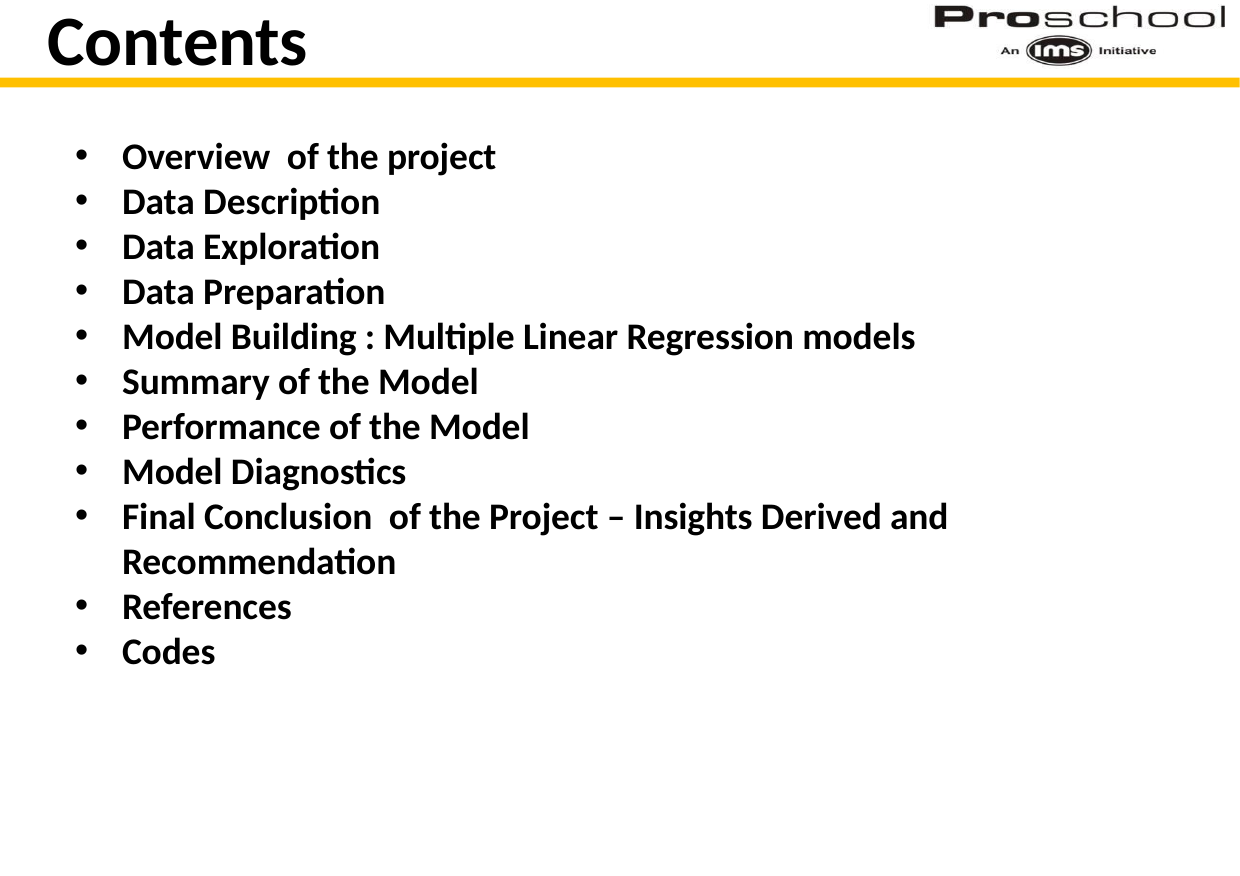

Contents
Overview  of the project
Data Description
Data Exploration
Data Preparation
Model Building : Multiple Linear Regression models
Summary of the Model
Performance of the Model
Model Diagnostics
Final Conclusion  of the Project – Insights Derived and Recommendation
References
Codes